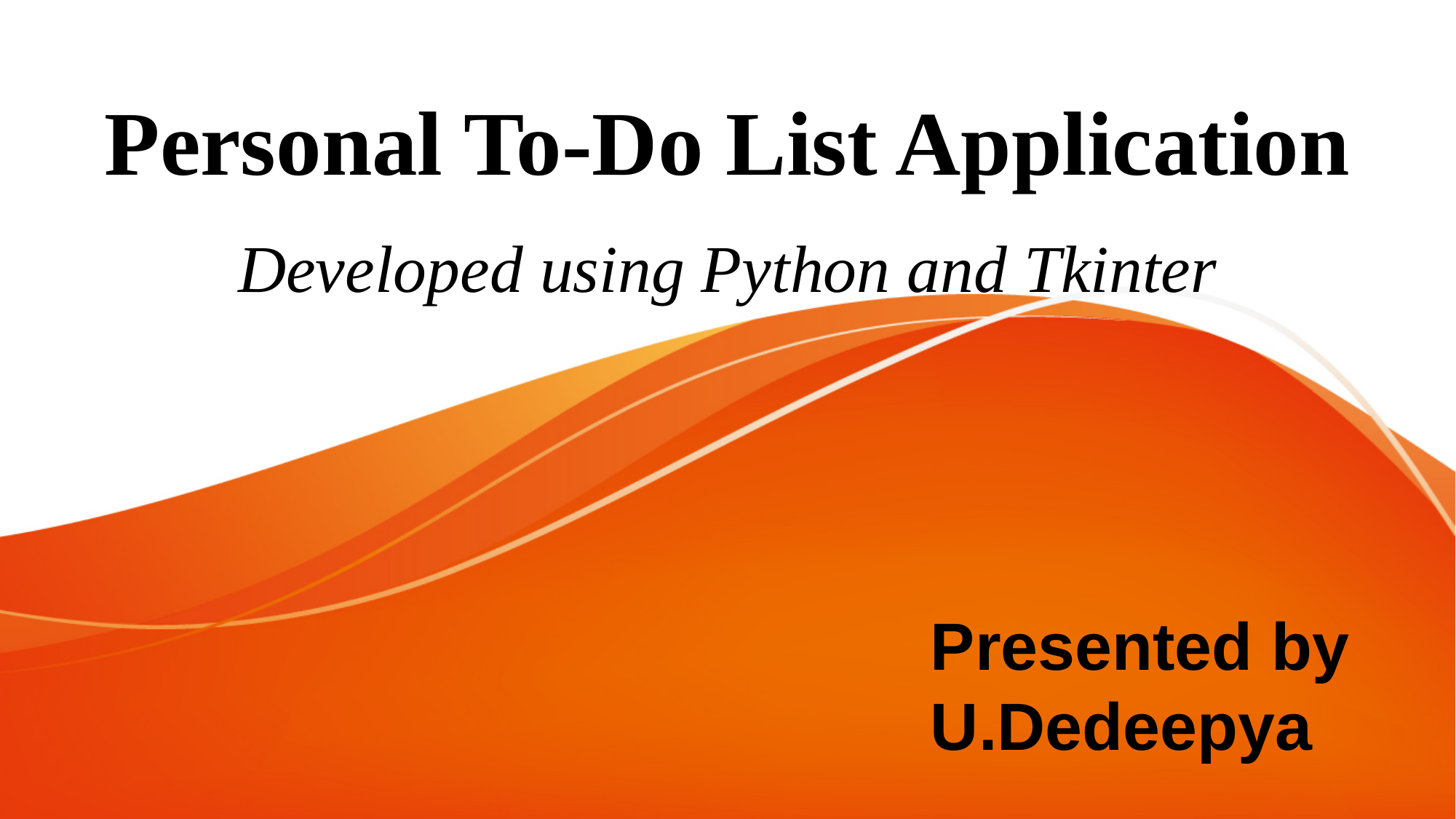

# Personal To-Do List Application
Developed using Python and Tkinter
Presented by
U.Dedeepya